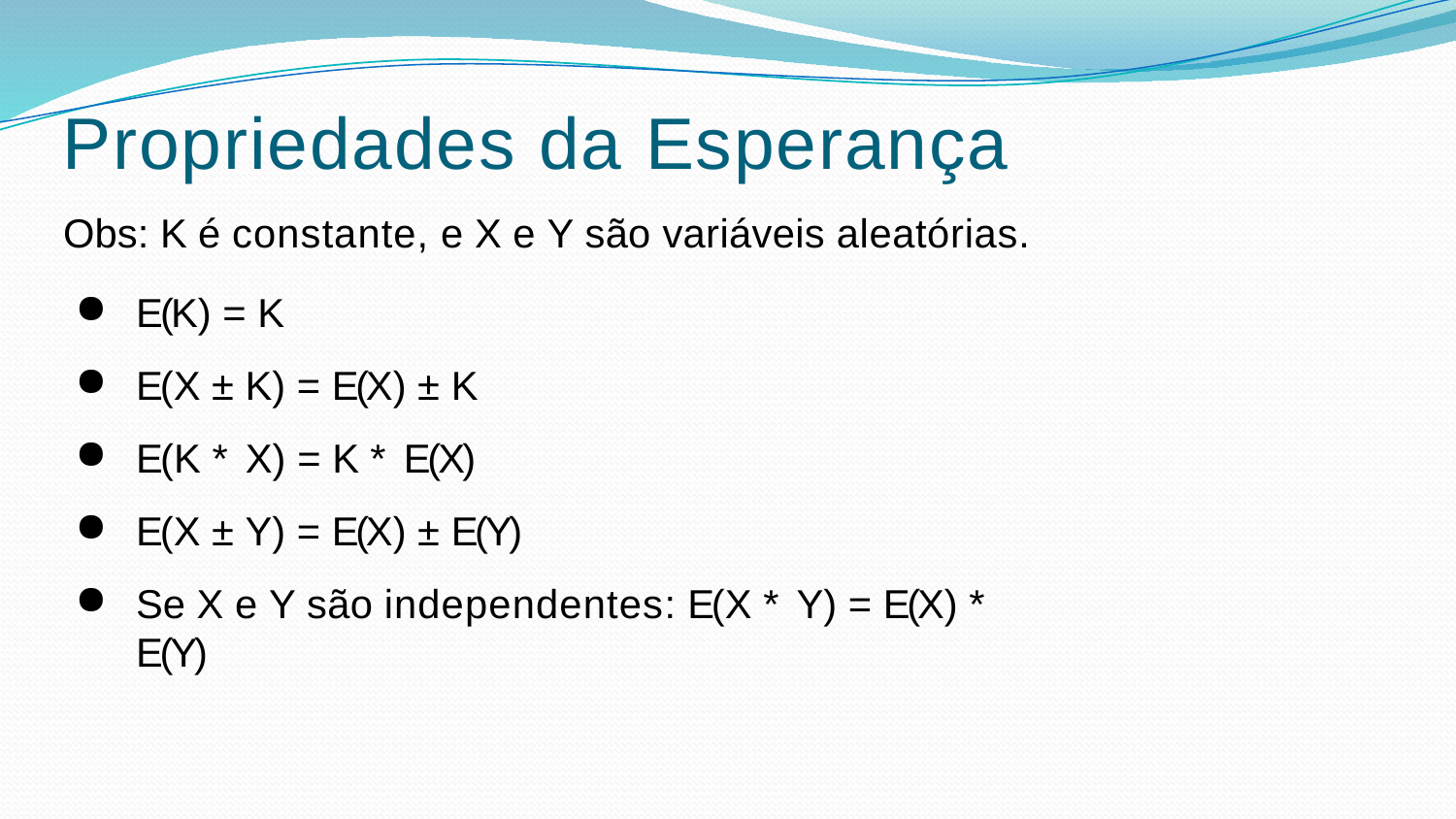

# Propriedades da Esperança
Obs: K é constante, e X e Y são variáveis aleatórias.
E(K) = K
E(X ± K) = E(X) ± K
E(K * X) = K * E(X)
E(X ± Y) = E(X) ± E(Y)
Se X e Y são independentes: E(X * Y) = E(X) * E(Y)